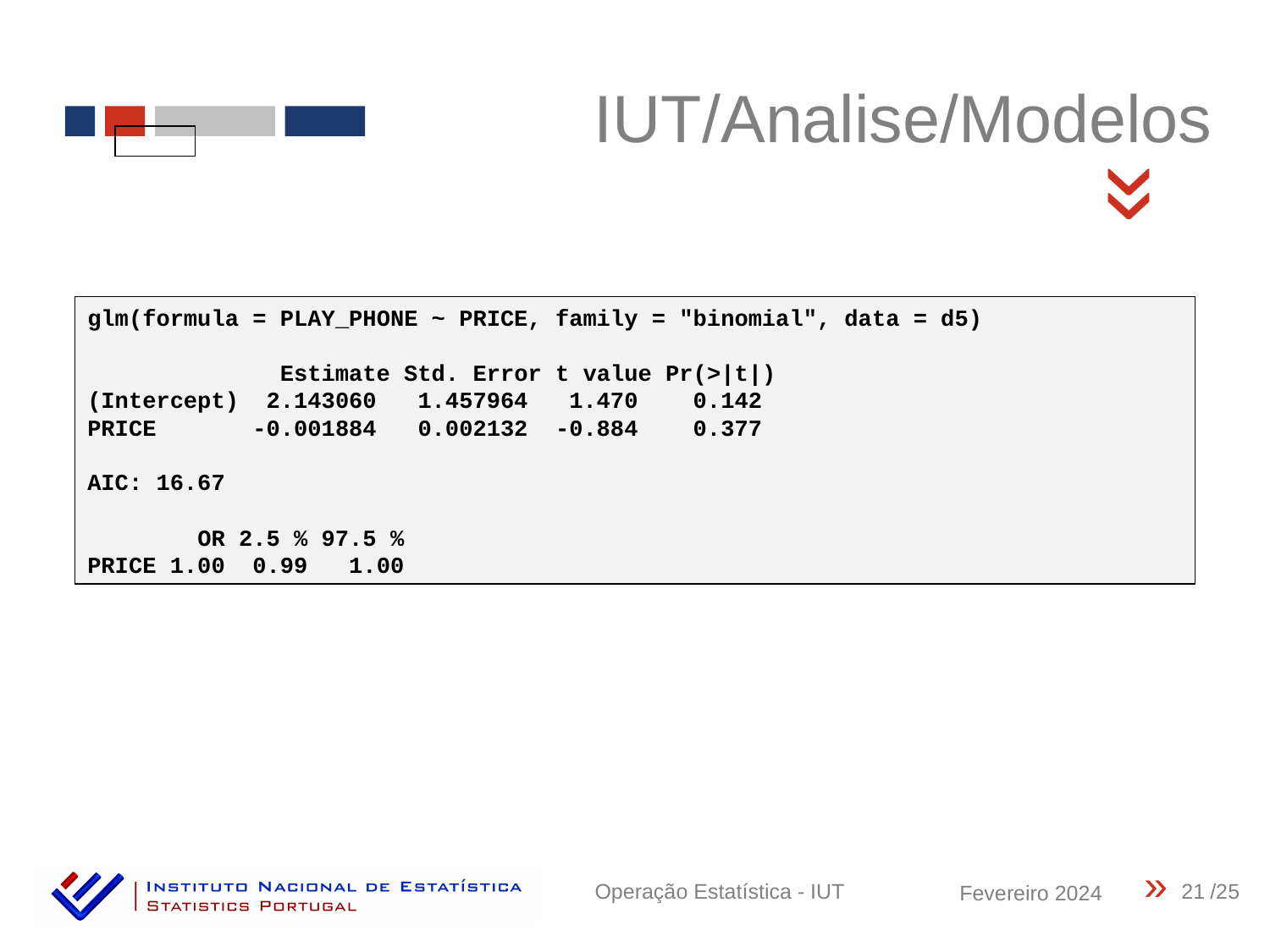

IUT/Analise/Modelos
«
glm(formula = PLAY_PHONE ~ PRICE, family = "binomial", data = d5)

              Estimate Std. Error t value Pr(>|t|)
(Intercept)  2.143060   1.457964   1.470    0.142
PRICE       -0.001884   0.002132  -0.884    0.377

AIC: 16.67

        OR 2.5 % 97.5 %
PRICE 1.00  0.99   1.00
21